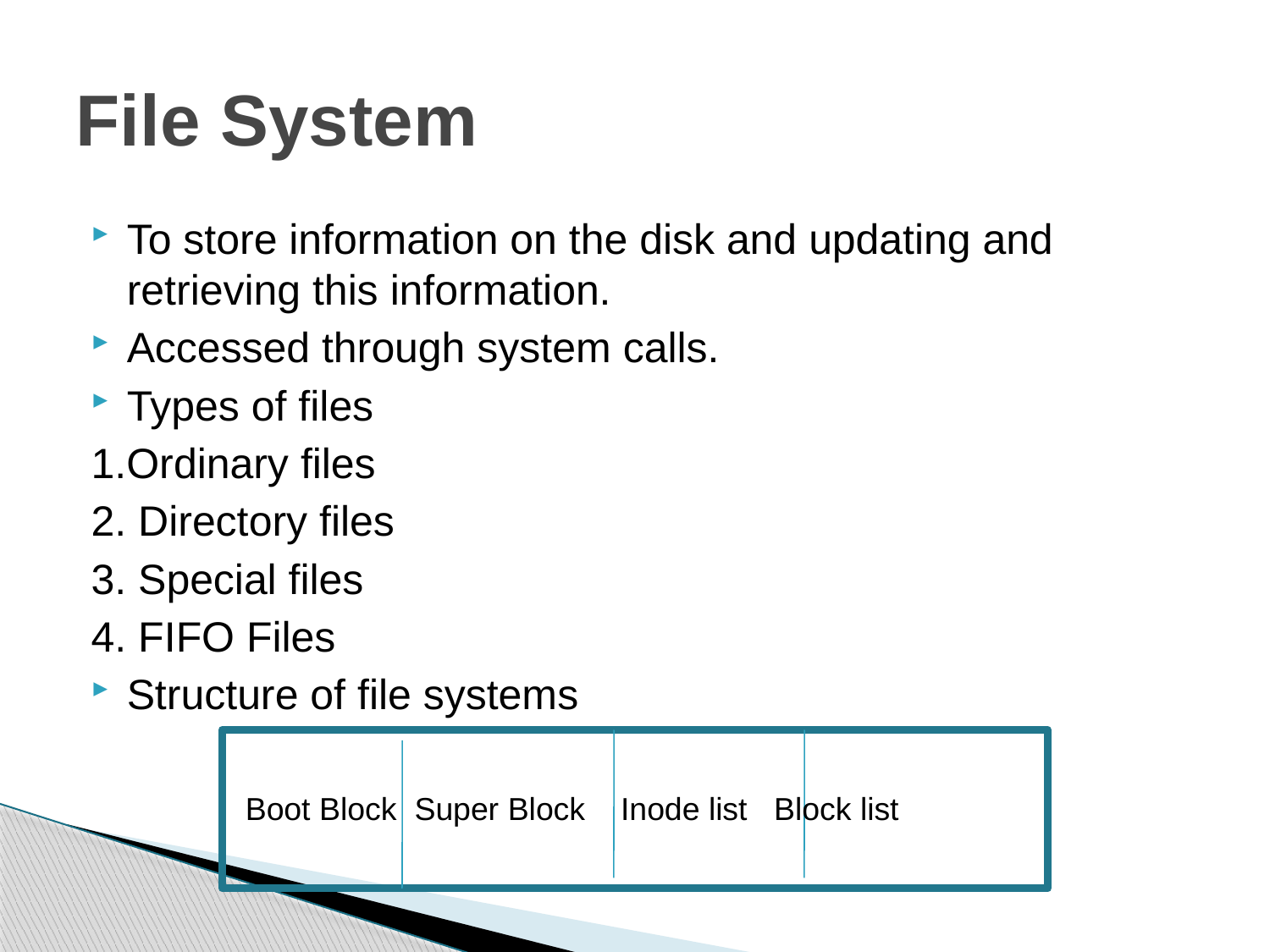

# File System
To store information on the disk and updating and retrieving this information.
Accessed through system calls.
Types of files
1.Ordinary files
2. Directory files
3. Special files
4. FIFO Files
Structure of file systems

Boot Block  Super Block    Inode list   Block list